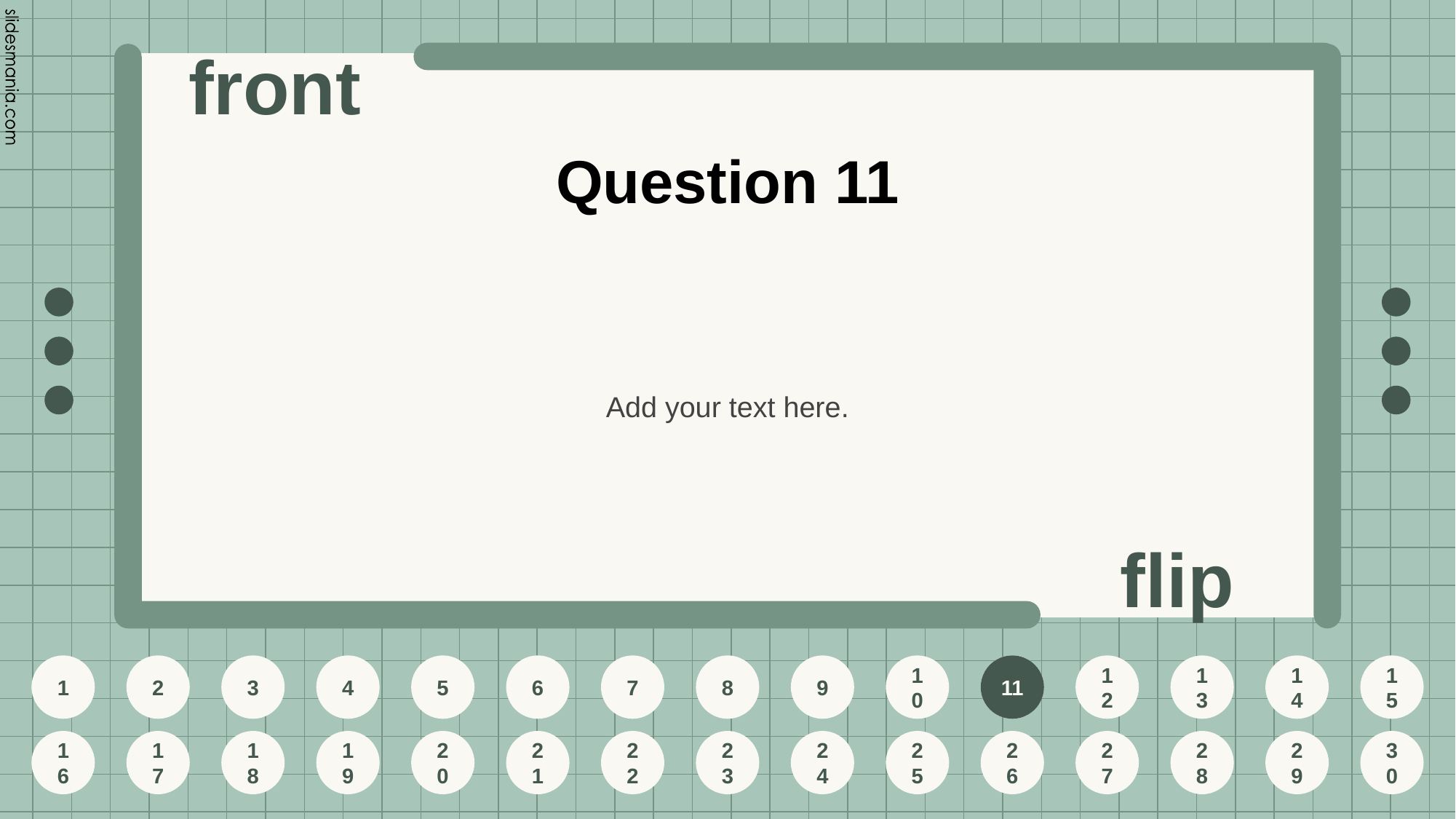

# Question 11
Add your text here.

11